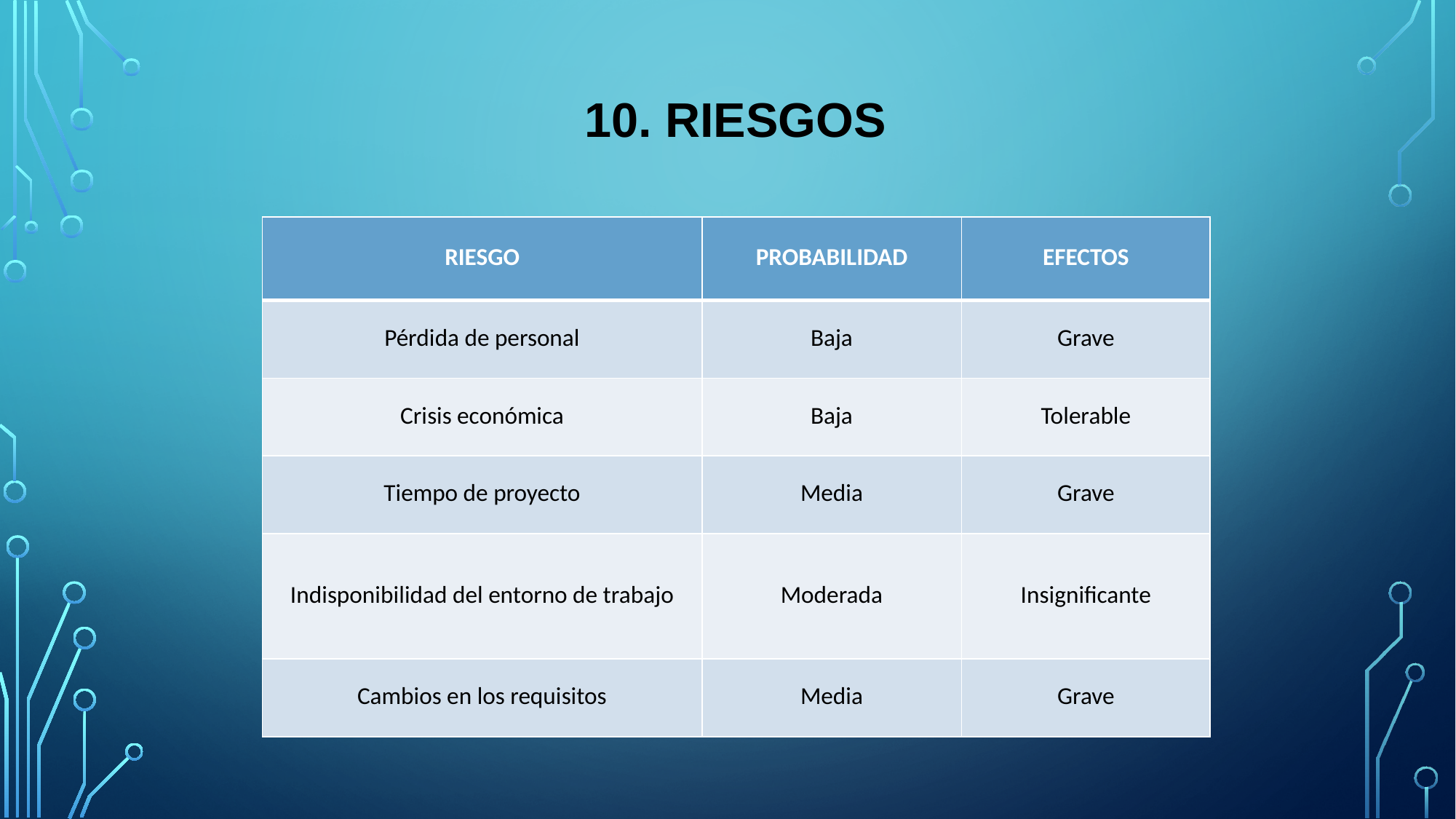

10. Riesgos
| Riesgo | Probabilidad | Efectos |
| --- | --- | --- |
| Pérdida de personal | Baja | Grave |
| Crisis económica | Baja | Tolerable |
| Tiempo de proyecto | Media | Grave |
| Indisponibilidad del entorno de trabajo | Moderada | Insignificante |
| Cambios en los requisitos | Media | Grave |